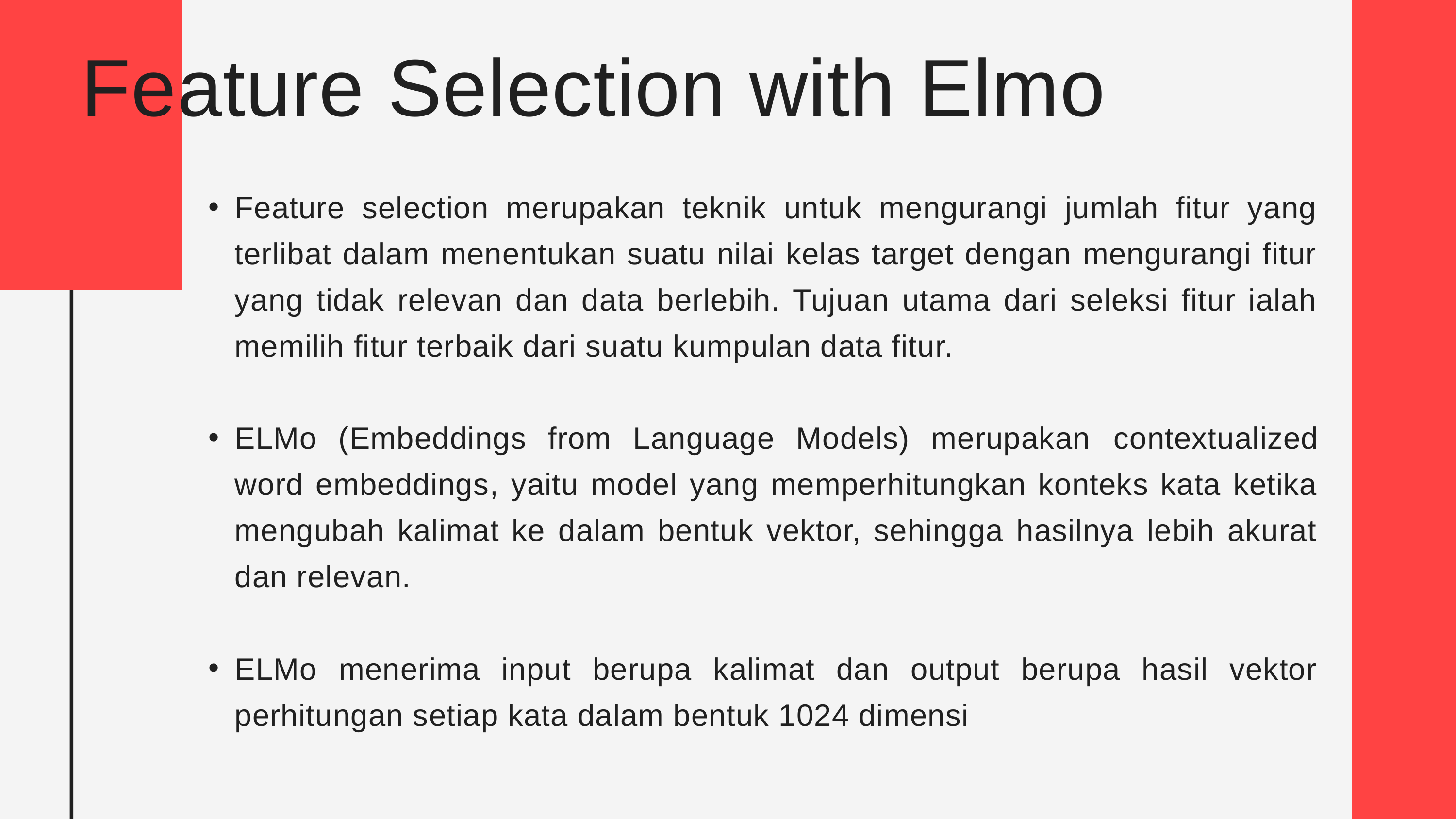

Feature Selection with Elmo
Feature selection merupakan teknik untuk mengurangi jumlah fitur yang terlibat dalam menentukan suatu nilai kelas target dengan mengurangi fitur yang tidak relevan dan data berlebih. Tujuan utama dari seleksi fitur ialah memilih fitur terbaik dari suatu kumpulan data fitur.

ELMo (Embeddings from Language Models) merupakan contextualized word embeddings, yaitu model yang memperhitungkan konteks kata ketika mengubah kalimat ke dalam bentuk vektor, sehingga hasilnya lebih akurat dan relevan.

ELMo menerima input berupa kalimat dan output berupa hasil vektor perhitungan setiap kata dalam bentuk 1024 dimensi